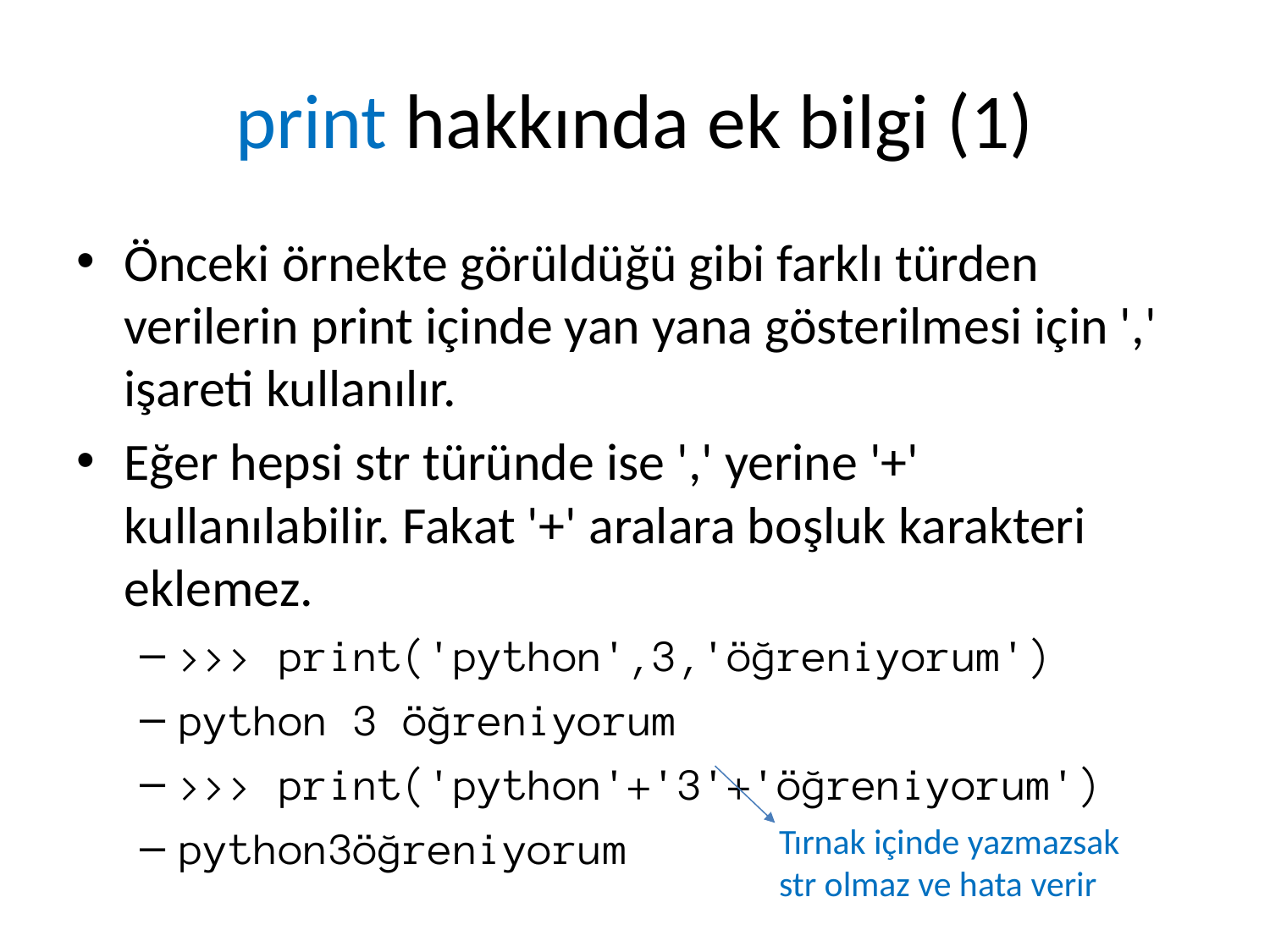

# print hakkında ek bilgi (1)
Önceki örnekte görüldüğü gibi farklı türden verilerin print içinde yan yana gösterilmesi için ',' işareti kullanılır.
Eğer hepsi str türünde ise ',' yerine '+' kullanılabilir. Fakat '+' aralara boşluk karakteri eklemez.
>>> print('python',3,'öğreniyorum')
python 3 öğreniyorum
>>> print('python'+'3'+'öğreniyorum')
python3öğreniyorum
Tırnak içinde yazmazsak str olmaz ve hata verir